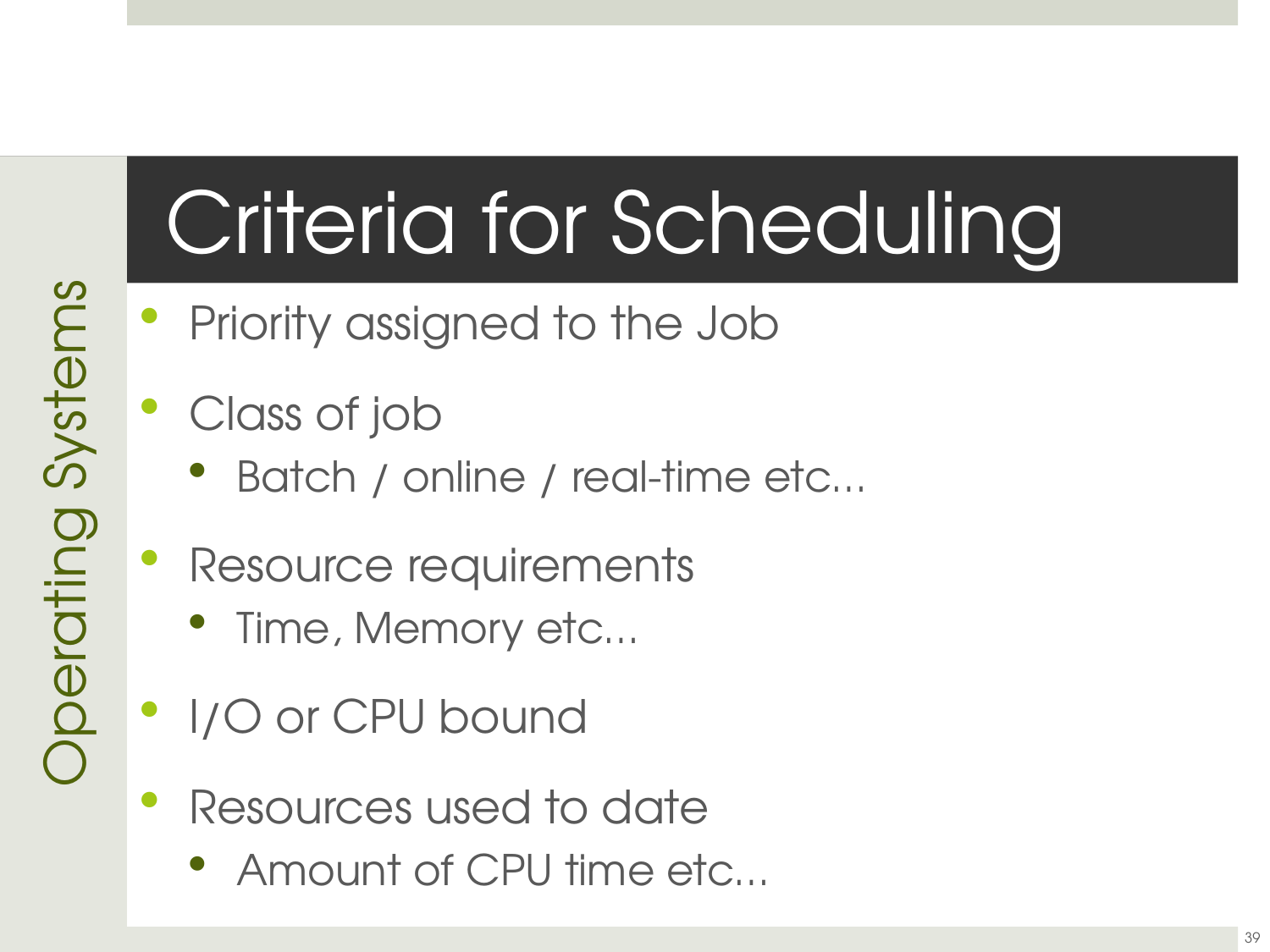

# Criteria for Scheduling
Priority assigned to the Job
Class of job
Batch / online / real-time etc…
Resource requirements
Time, Memory etc…
I/O or CPU bound
Resources used to date
Amount of CPU time etc…
Operating Systems
39